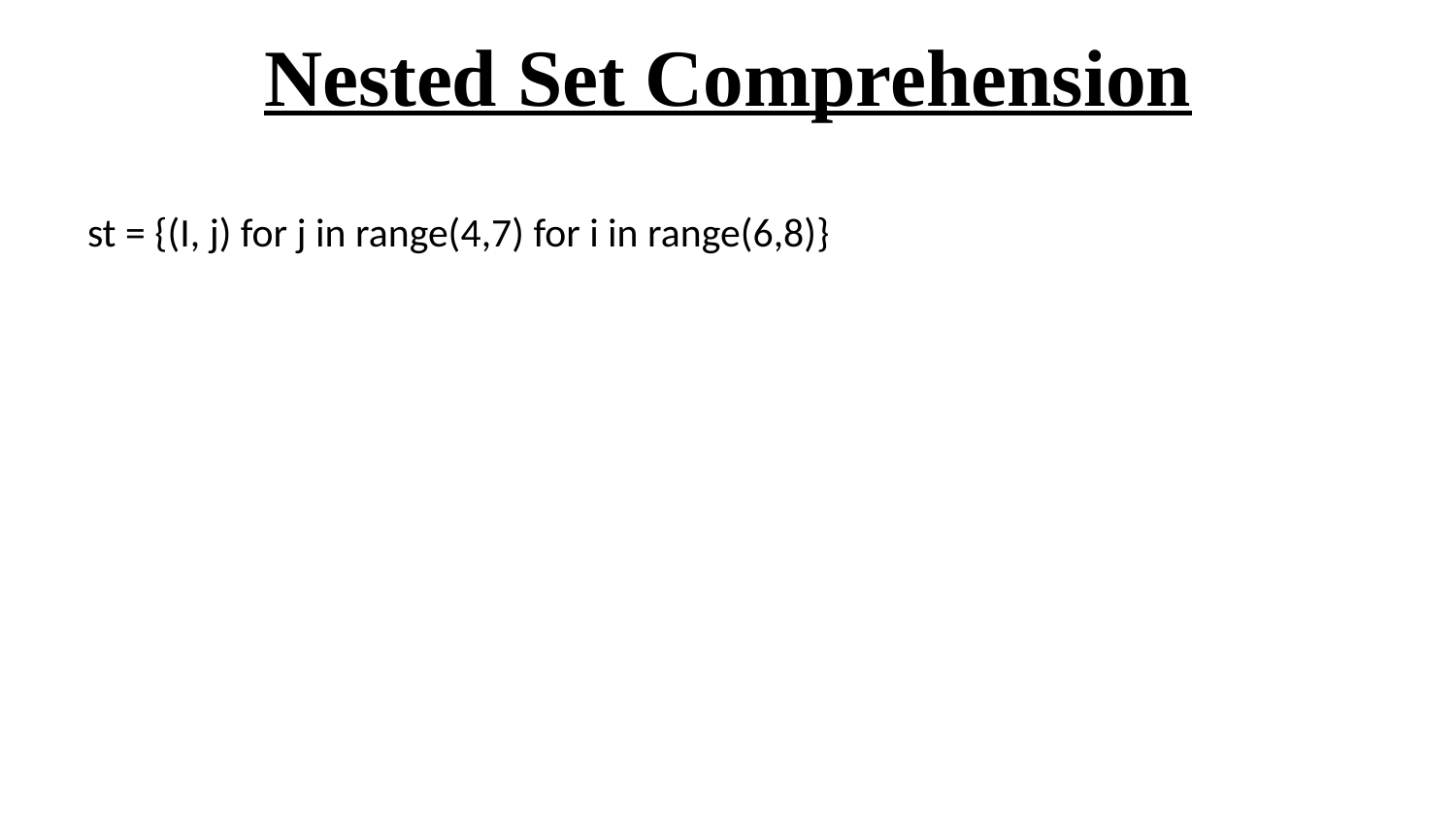

# Nested Set Comprehension

st = {(I, j) for j in range(4,7) for i in range(6,8)}